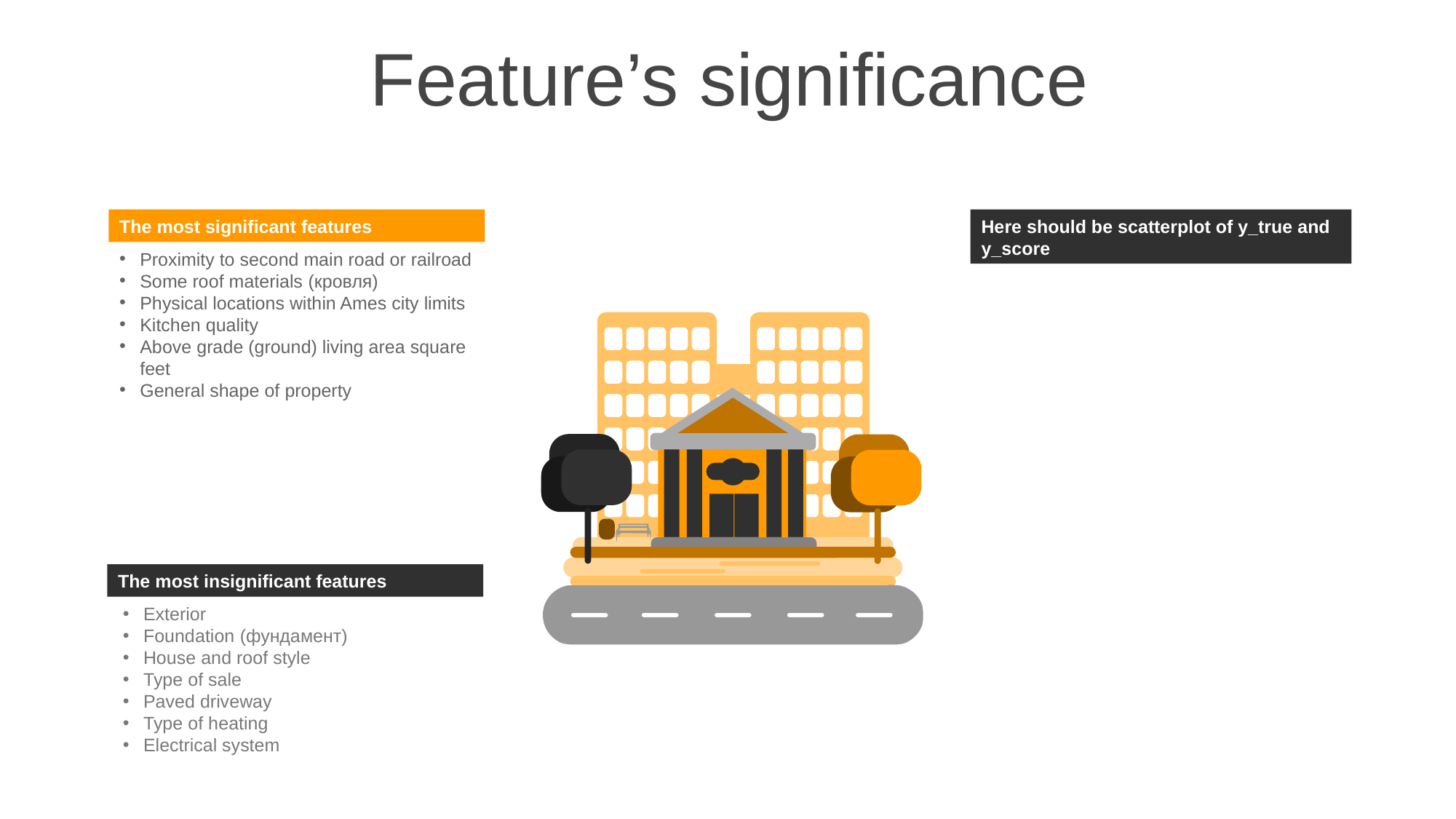

Feature’s significance
The most significant features
Proximity to second main road or railroad
Some roof materials (кровля)
Physical locations within Ames city limits
Kitchen quality
Above grade (ground) living area square feet
General shape of property
Here should be scatterplot of y_true and y_score

The most insignificant features
Exterior
Foundation (фундамент)
House and roof style
Type of sale
Paved driveway
Type of heating
Electrical system